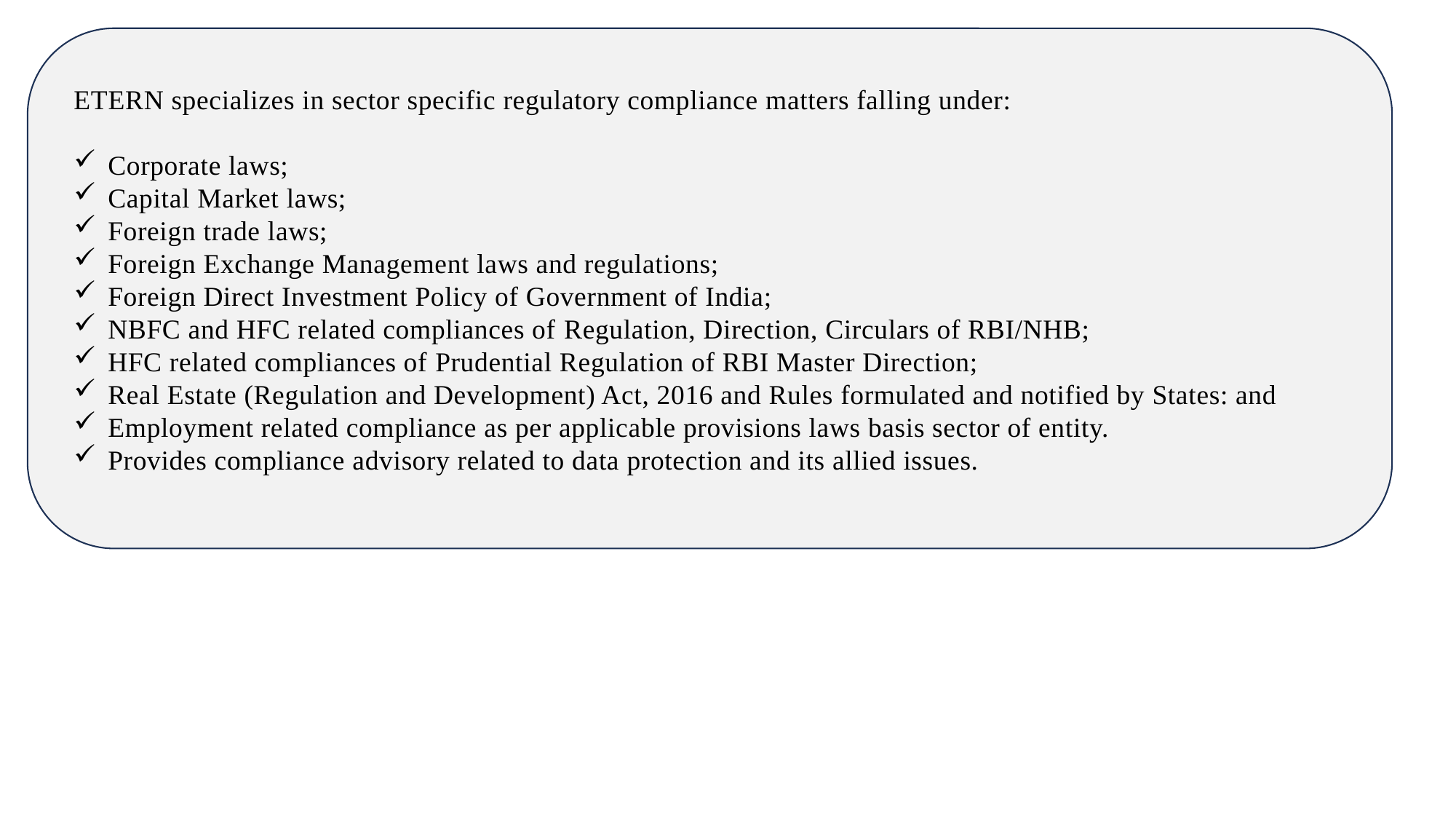

ETERN specializes in sector specific regulatory compliance matters falling under:

Corporate laws;
Capital Market laws;
Foreign trade laws;
Foreign Exchange Management laws and regulations;
Foreign Direct Investment Policy of Government of India;
NBFC and HFC related compliances of Regulation, Direction, Circulars of RBI/NHB;
HFC related compliances of Prudential Regulation of RBI Master Direction;
Real Estate (Regulation and Development) Act, 2016 and Rules formulated and notified by States: and
Employment related compliance as per applicable provisions laws basis sector of entity.
Provides compliance advisory related to data protection and its allied issues.